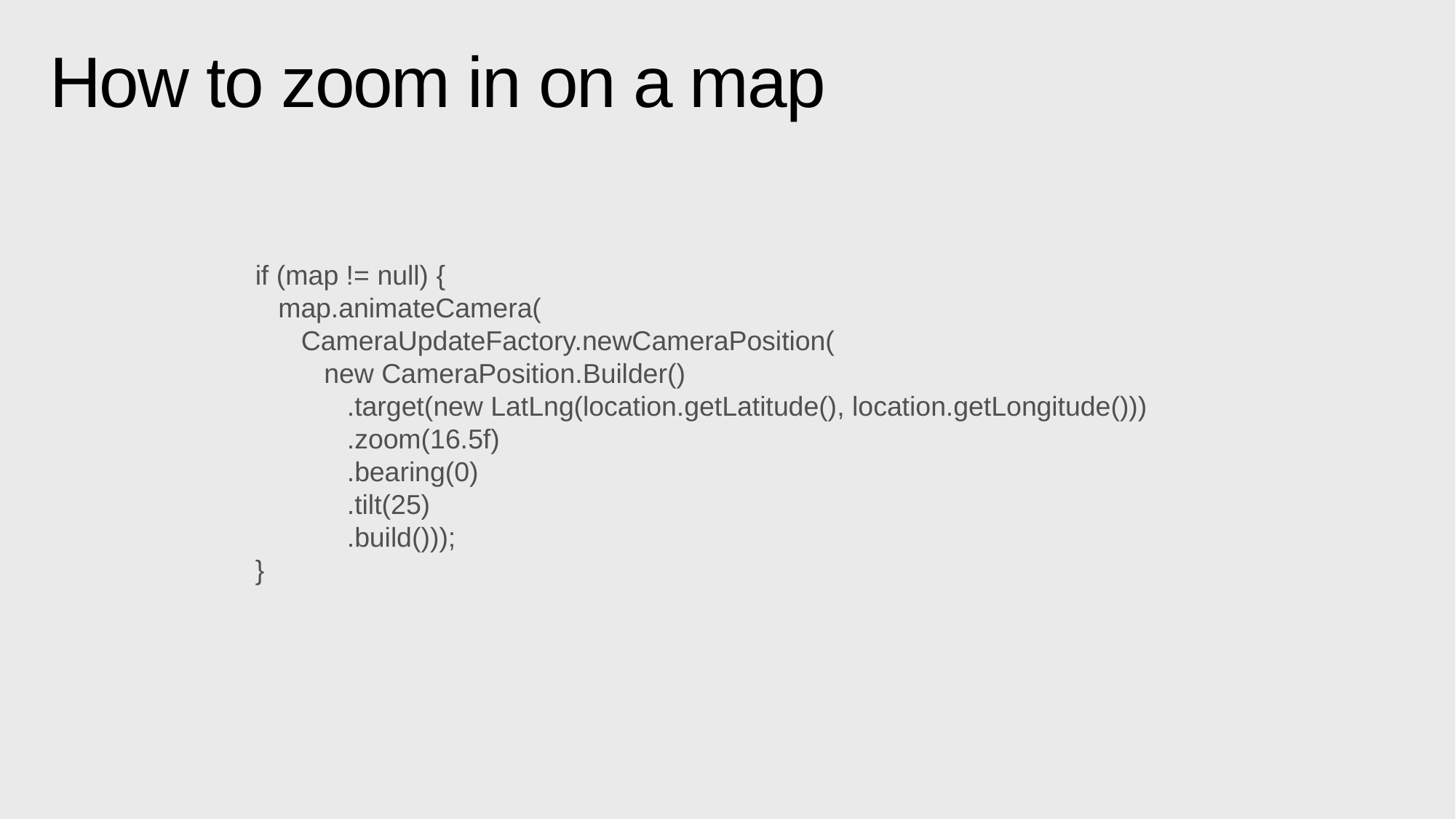

# How to zoom in on a map
if (map != null) {
   map.animateCamera(
      CameraUpdateFactory.newCameraPosition(
         new CameraPosition.Builder()
            .target(new LatLng(location.getLatitude(), location.getLongitude()))
            .zoom(16.5f)
            .bearing(0)
            .tilt(25)
            .build()));
}